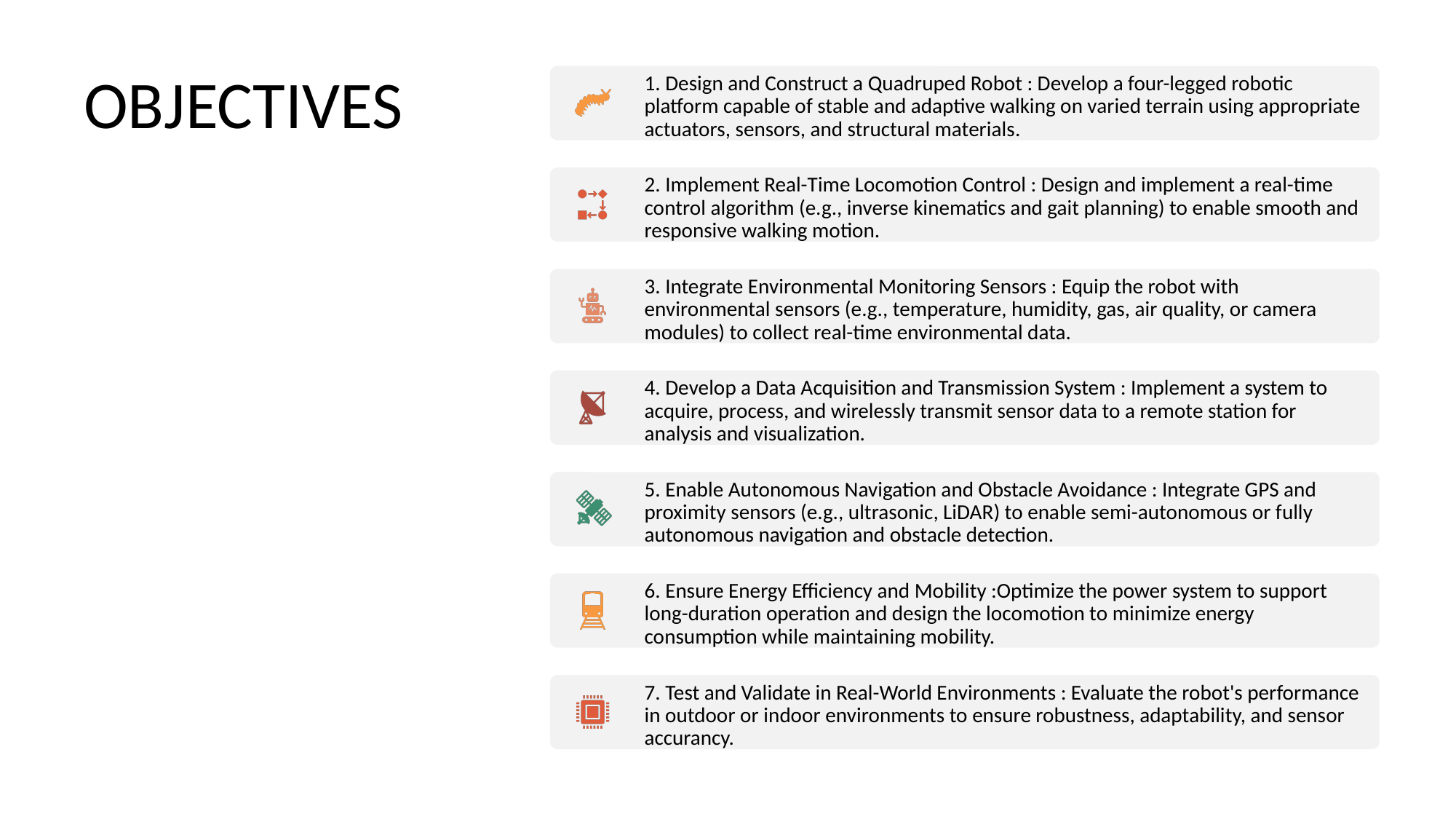

# OBJECTIVES
1. Design and Construct a Quadruped Robot : Develop a four-legged robotic platform capable of stable and adaptive walking on varied terrain using appropriate actuators, sensors, and structural materials.
2. Implement Real-Time Locomotion Control : Design and implement a real-time control algorithm (e.g., inverse kinematics and gait planning) to enable smooth and responsive walking motion.
3. Integrate Environmental Monitoring Sensors : Equip the robot with environmental sensors (e.g., temperature, humidity, gas, air quality, or camera modules) to collect real-time environmental data.
4. Develop a Data Acquisition and Transmission System : Implement a system to acquire, process, and wirelessly transmit sensor data to a remote station for analysis and visualization.
5. Enable Autonomous Navigation and Obstacle Avoidance : Integrate GPS and proximity sensors (e.g., ultrasonic, LiDAR) to enable semi-autonomous or fully autonomous navigation and obstacle detection.
6. Ensure Energy Efficiency and Mobility :Optimize the power system to support long-duration operation and design the locomotion to minimize energy consumption while maintaining mobility.
7. Test and Validate in Real-World Environments : Evaluate the robot's performance in outdoor or indoor environments to ensure robustness, adaptability, and sensor accurancy.